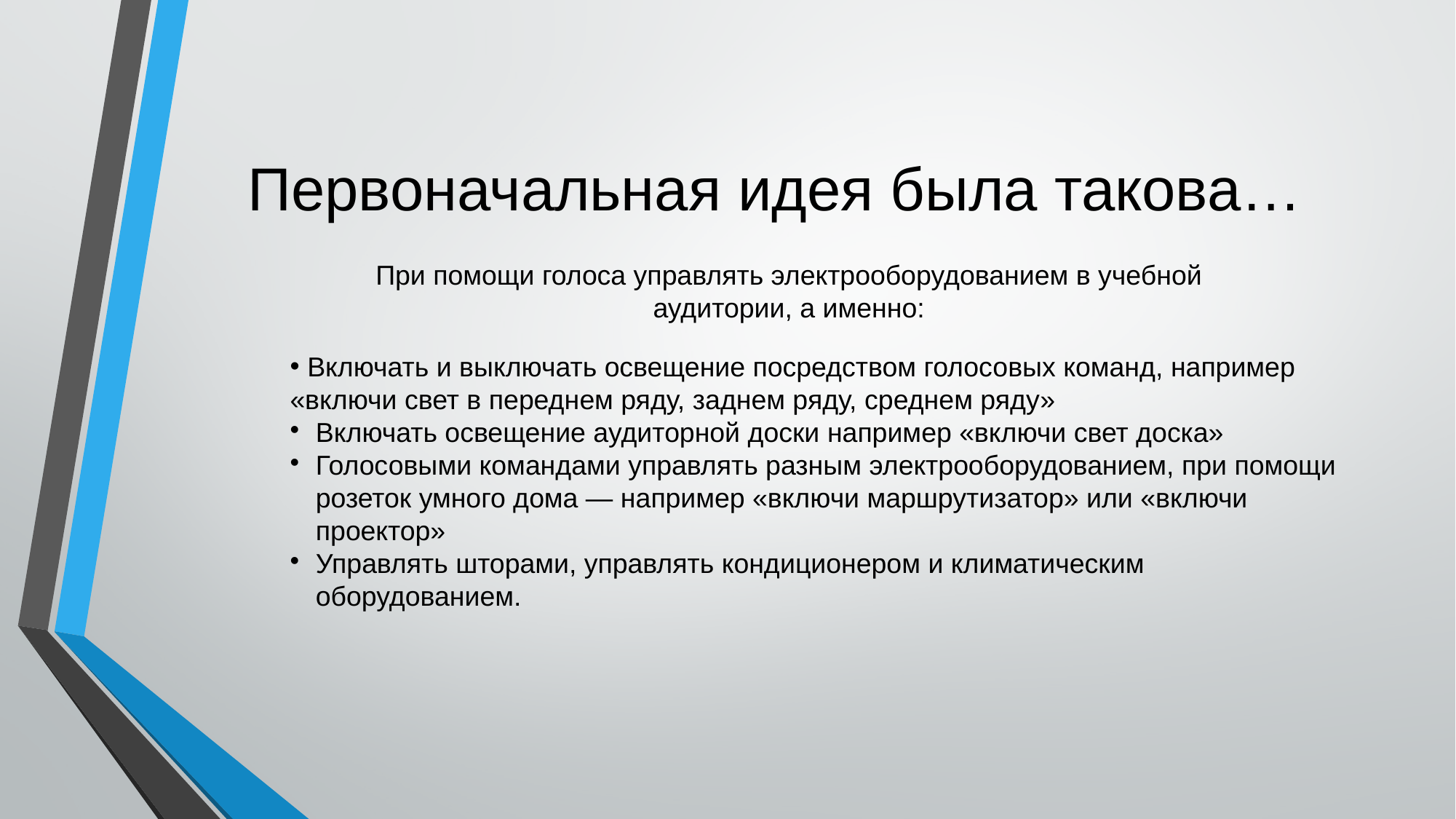

# Первоначальная идея была такова…
При помощи голоса управлять электрооборудованием в учебной аудитории, а именно:
 Включать и выключать освещение посредством голосовых команд, например «включи свет в переднем ряду, заднем ряду, среднем ряду»
Включать освещение аудиторной доски например «включи свет доска»
Голосовыми командами управлять разным электрооборудованием, при помощи розеток умного дома — например «включи маршрутизатор» или «включи проектор»
Управлять шторами, управлять кондиционером и климатическим оборудованием.